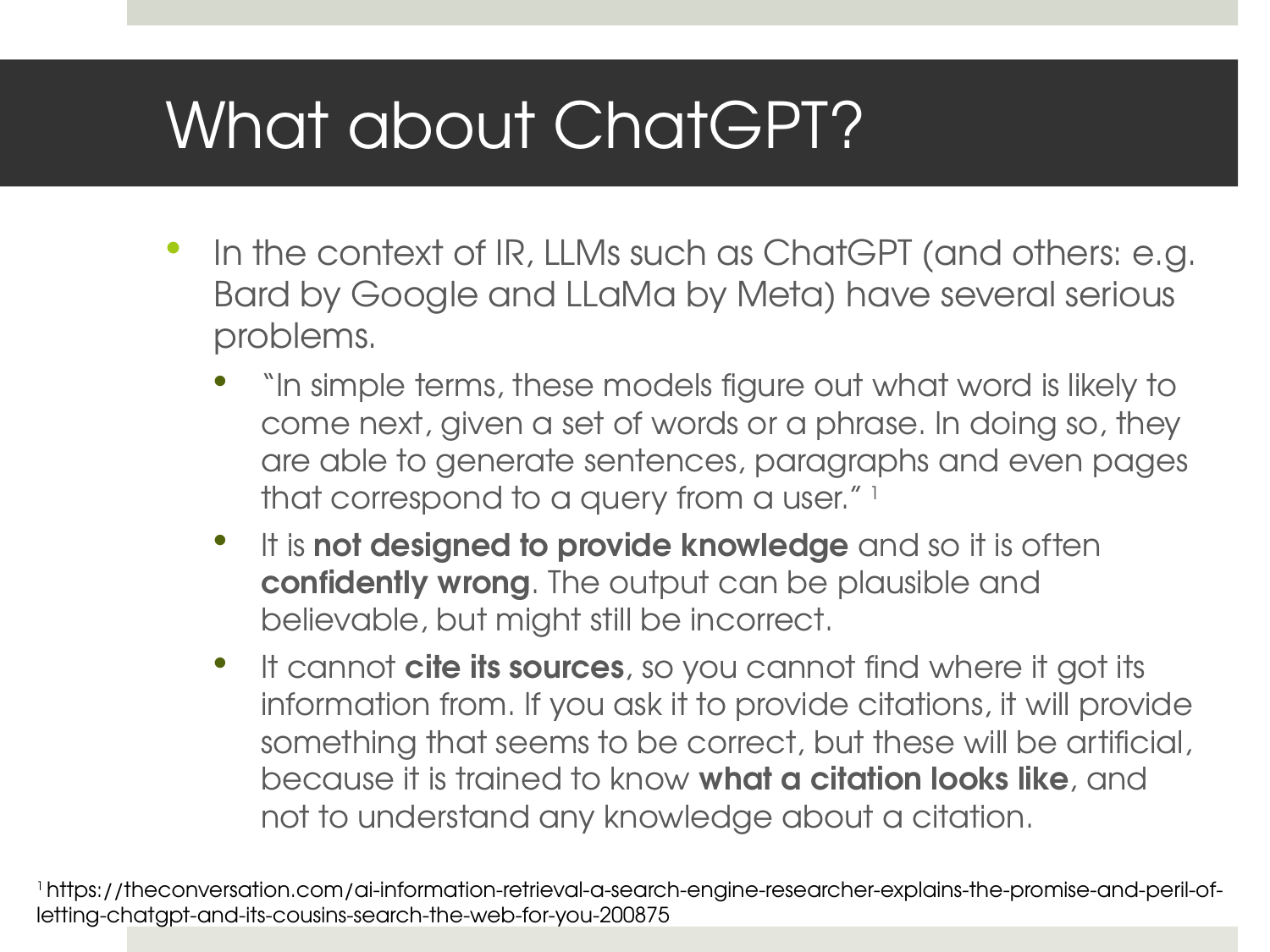

# What about ChatGPT?
In the context of IR, LLMs such as ChatGPT (and others: e.g. Bard by Google and LLaMa by Meta) have several serious problems.
“In simple terms, these models figure out what word is likely to come next, given a set of words or a phrase. In doing so, they are able to generate sentences, paragraphs and even pages that correspond to a query from a user.” 1
It is not designed to provide knowledge and so it is often confidently wrong. The output can be plausible and believable, but might still be incorrect.
It cannot cite its sources, so you cannot find where it got its information from. If you ask it to provide citations, it will provide something that seems to be correct, but these will be artificial, because it is trained to know what a citation looks like, and not to understand any knowledge about a citation.
1 https://theconversation.com/ai-information-retrieval-a-search-engine-researcher-explains-the-promise-and-peril-of-letting-chatgpt-and-its-cousins-search-the-web-for-you-200875